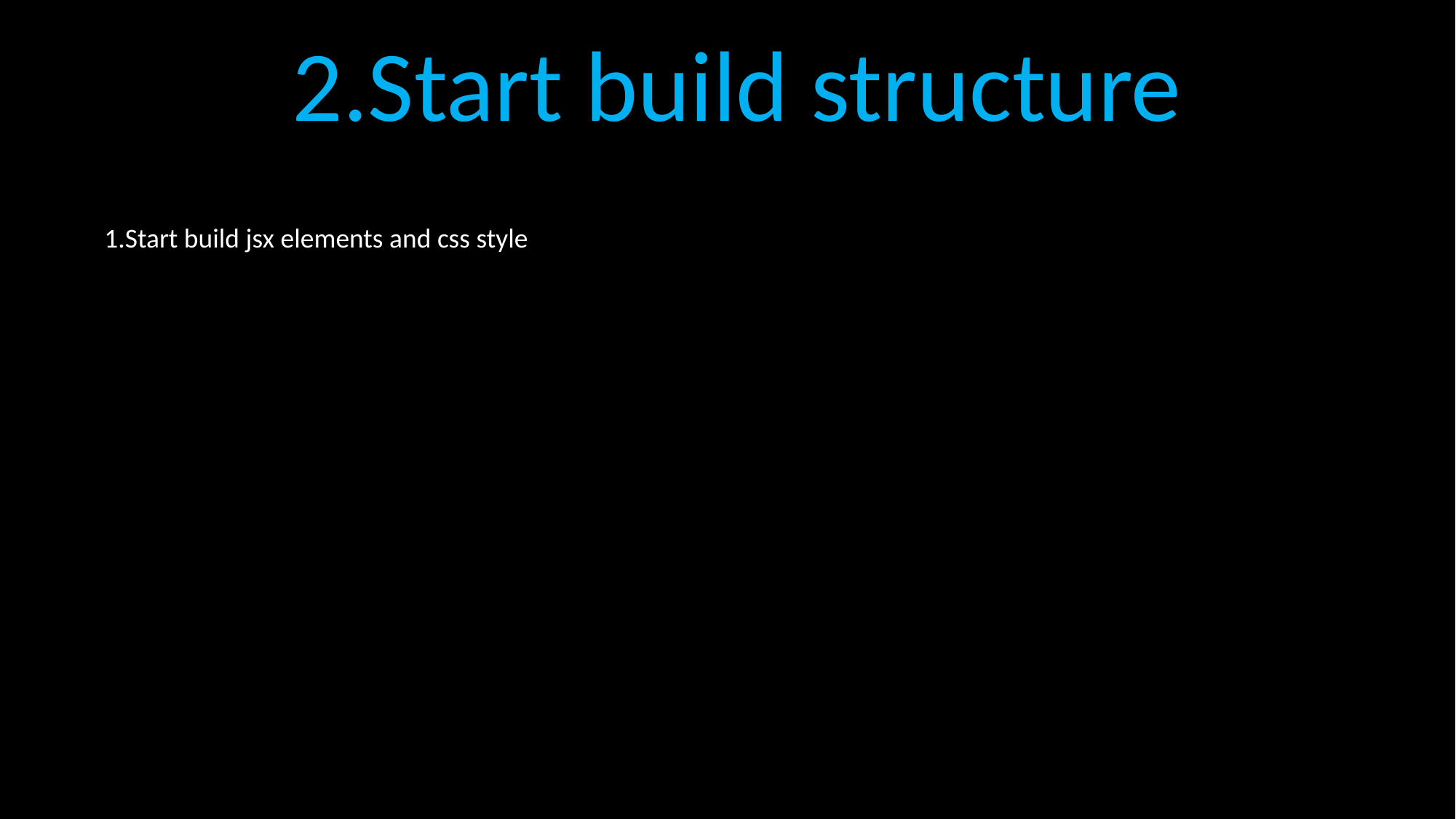

2.Start build structure

1.Start build jsx elements and css style